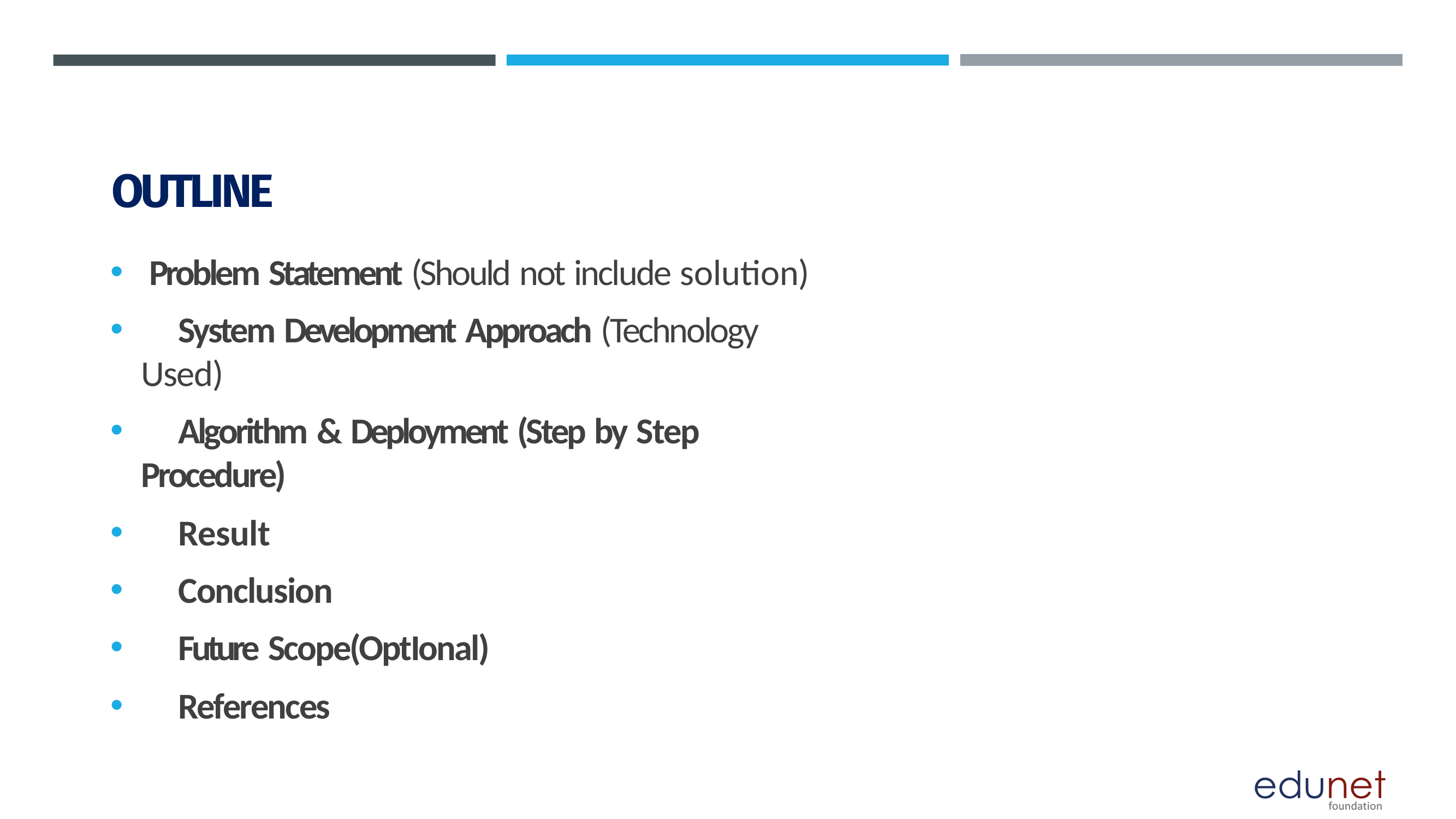

# OUTLINE
 Problem Statement (Should not include solution)
	System Development Approach (Technology Used)
	Algorithm & Deployment (Step by Step Procedure)
	Result
	Conclusion
	Future Scope(OptIonal)
	References